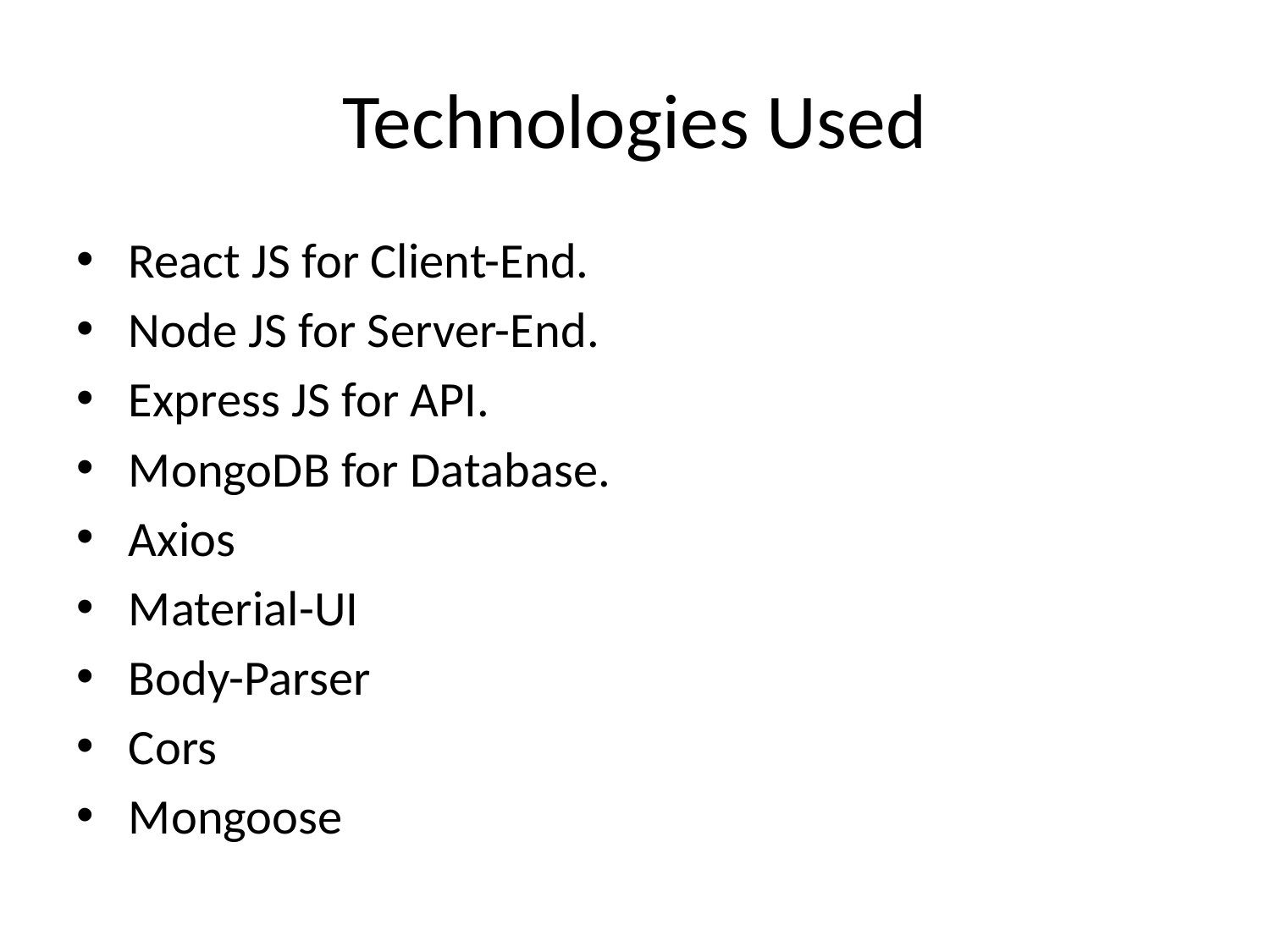

# Technologies Used
React JS for Client-End.
Node JS for Server-End.
Express JS for API.
MongoDB for Database.
Axios
Material-UI
Body-Parser
Cors
Mongoose